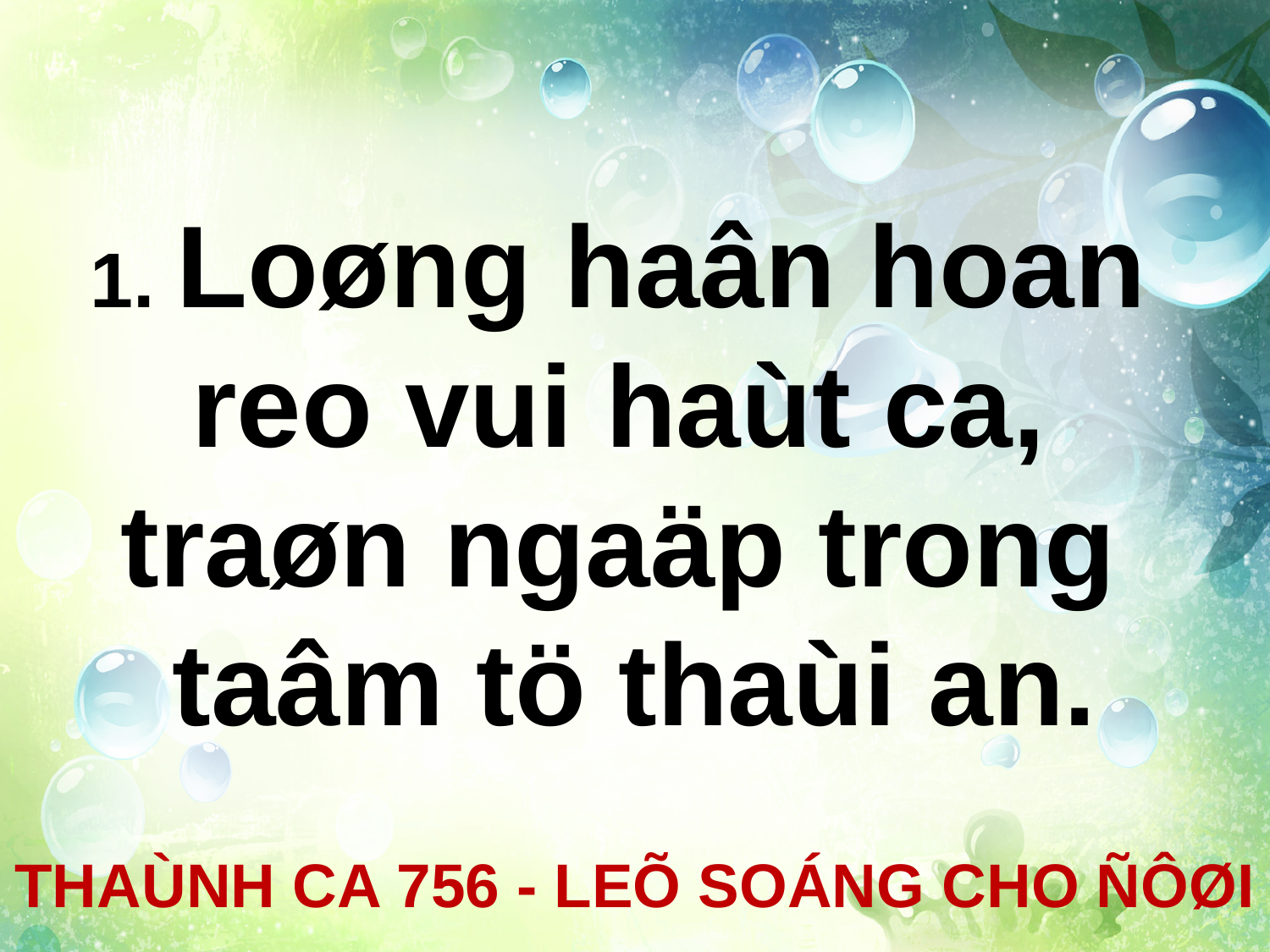

1. Loøng haân hoan
reo vui haùt ca,
traøn ngaäp trong
taâm tö thaùi an.
THAÙNH CA 756 - LEÕ SOÁNG CHO ÑÔØI